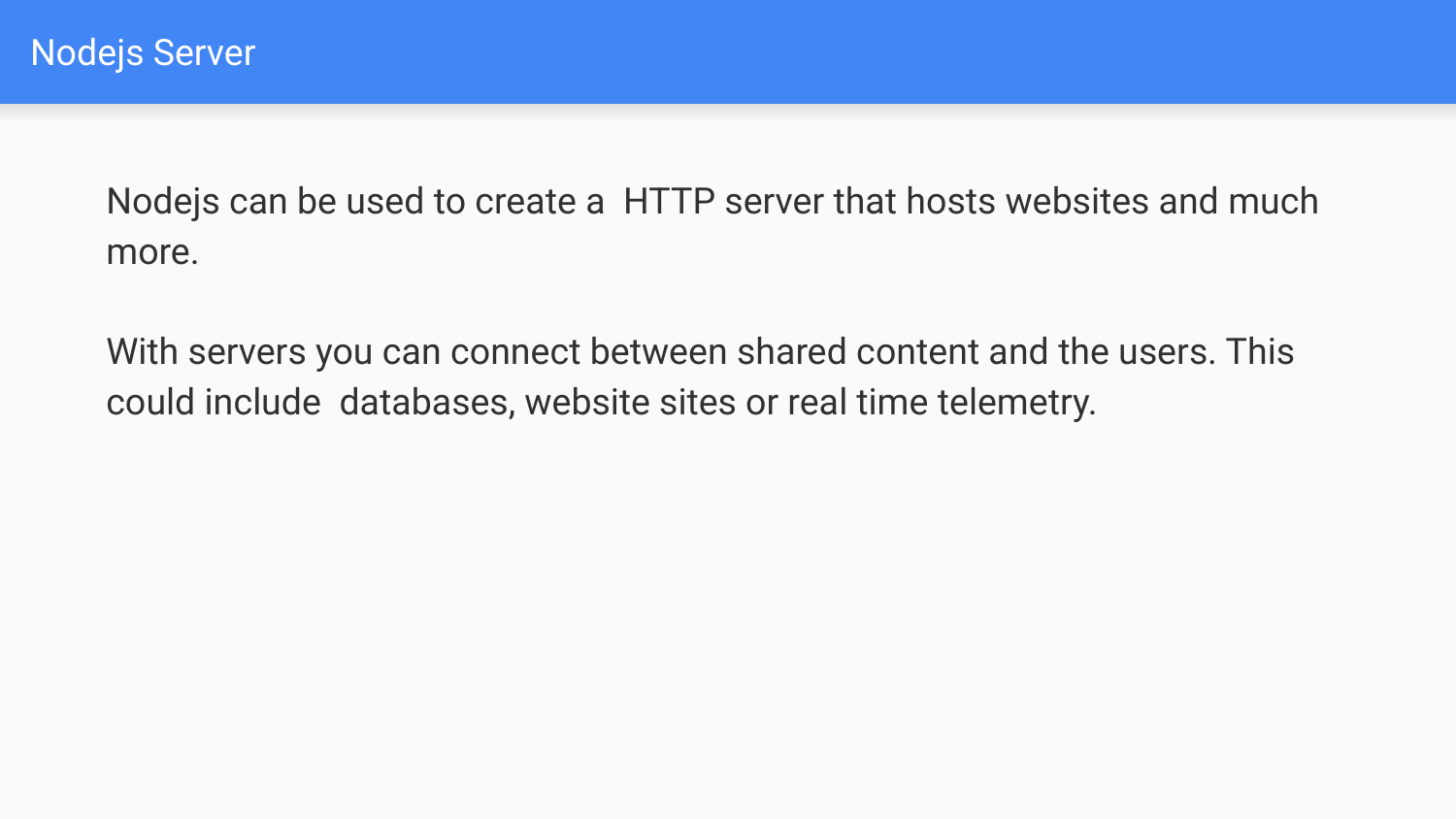

# Nodejs Server
Nodejs can be used to create a  HTTP server that hosts websites and much more.

With servers you can connect between shared content and the users. This could include  databases, website sites or real time telemetry.